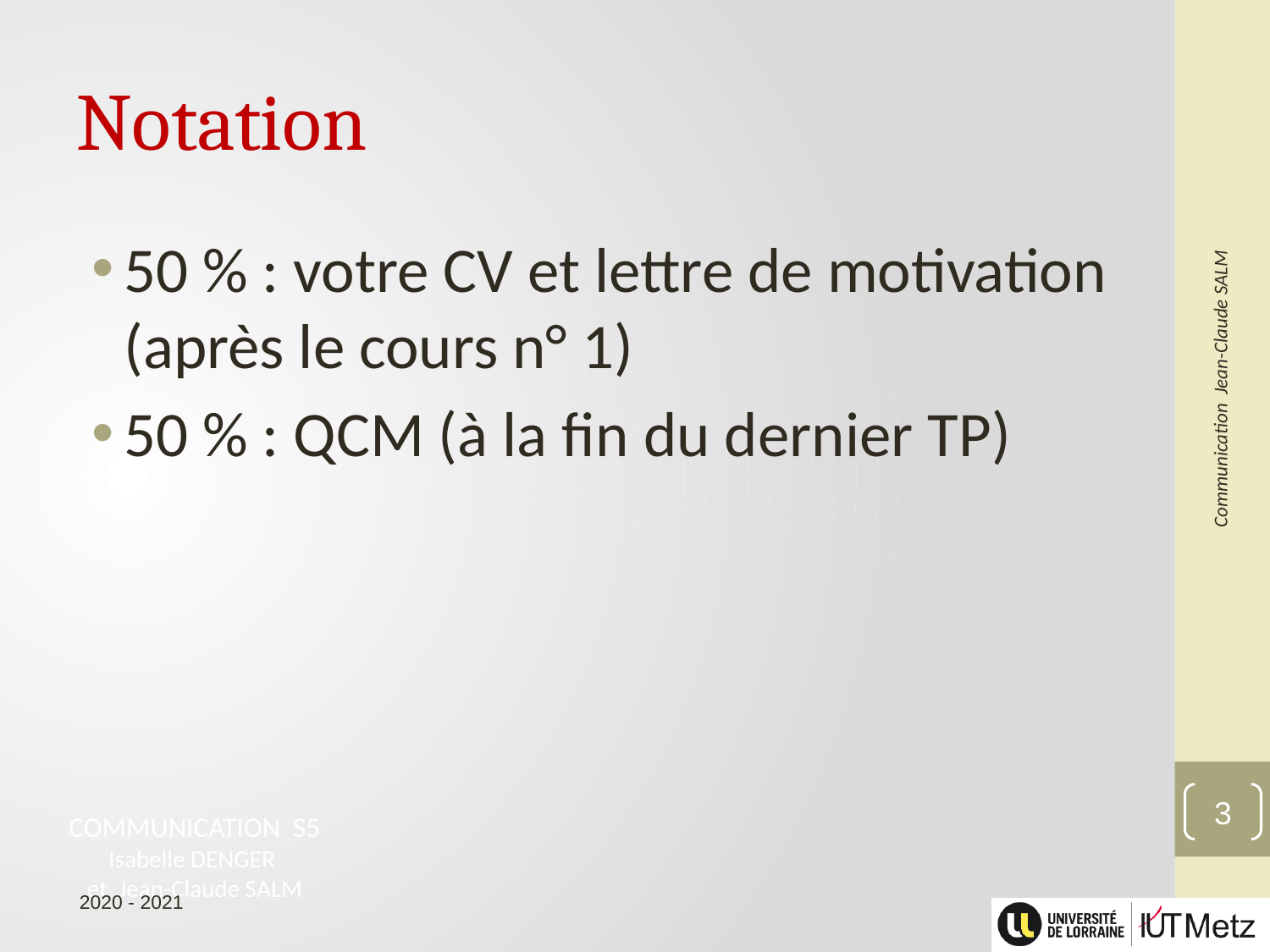

# Notation
50 % : votre CV et lettre de motivation (après le cours n° 1)
50 % : QCM (à la fin du dernier TP)
3